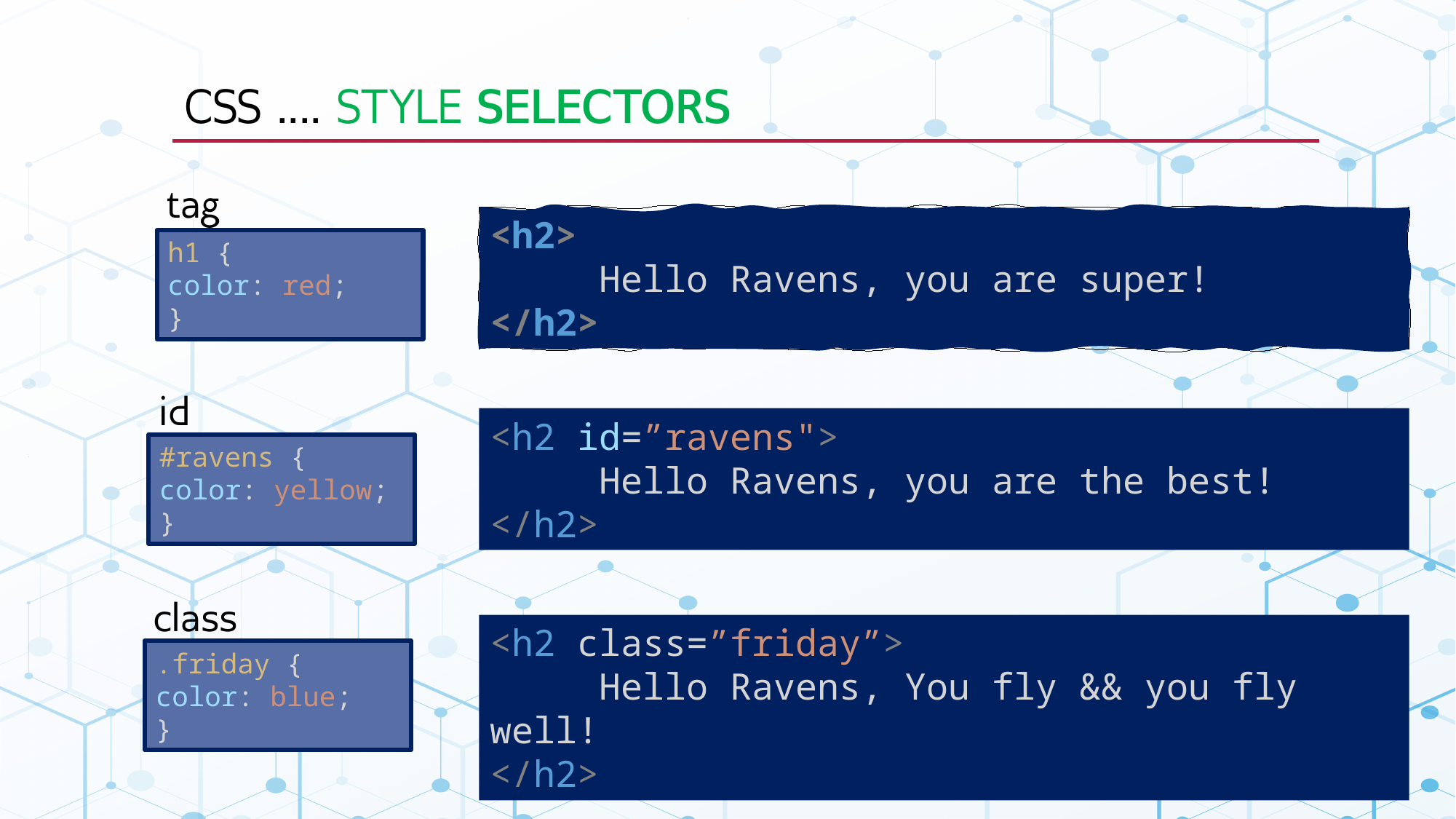

# CSS .... Style selectors

tag
<h2>
	Hello Ravens, you are super!
</h2>
h1 {
color: red;
}
id
<h2 id=”ravens">
	Hello Ravens, you are the best!
</h2>
#ravens {
color: yellow;
}
class
<h2 class=”friday”>
	Hello Ravens, You fly && you fly well!
</h2>
.friday {
color: blue;
}